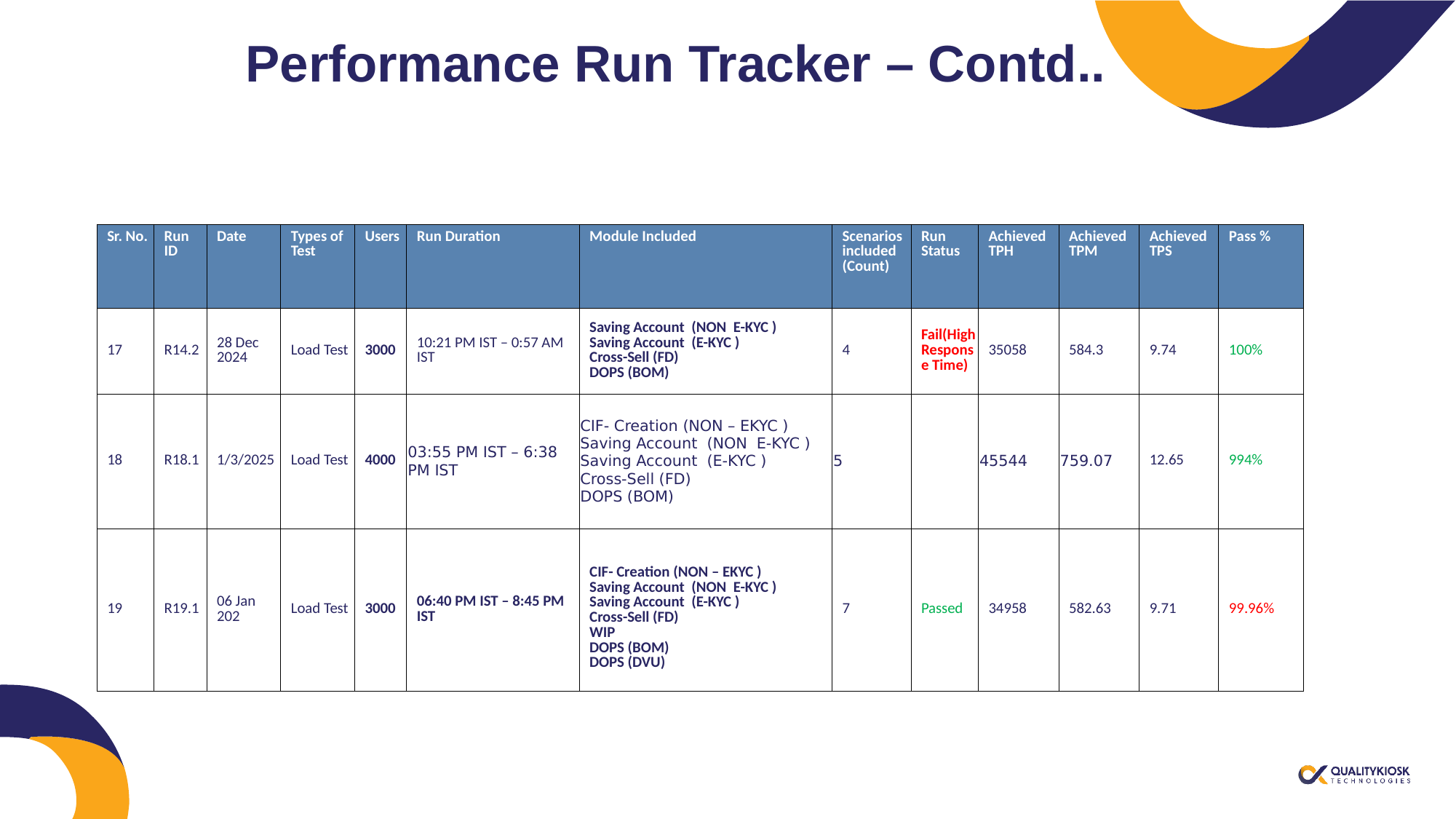

# Performance Run Tracker – Contd..
|  | Sr. No. | Run ID | Date | Types of Test | Users | Run Duration | Module Included | Scenarios included (Count) | Run Status | Achieved TPH | Achieved TPM | Achieved TPS | Pass % |  |  |
| --- | --- | --- | --- | --- | --- | --- | --- | --- | --- | --- | --- | --- | --- | --- | --- |
|  |  |  |  |  |  |  |  |  |  |  |  |  |  |  |  |
|  | 17 | R14.2 | 28 Dec 2024 | Load Test | 3000 | 10:21 PM IST – 0:57 AM IST | Saving Account  (NON  E-KYC ) Saving Account  (E-KYC ) Cross-Sell (FD) DOPS (BOM) | 4 | Fail(High Response Time) | 35058 | 584.3 | 9.74 | 100% |  |  |
|  | 18 | R18.1 | 1/3/2025 | Load Test | 4000 | 03:55 PM IST – 6:38 PM IST | CIF- Creation (NON – EKYC ) Saving Account  (NON  E-KYC ) Saving Account  (E-KYC ) Cross-Sell (FD) DOPS (BOM) | 5 |  | 45544 | 759.07 | 12.65 | 994% |  |  |
|  | 19 | R19.1 | 06 Jan 202 | Load Test | 3000 | 06:40 PM IST – 8:45 PM IST | CIF- Creation (NON – EKYC ) Saving Account  (NON  E-KYC ) Saving Account  (E-KYC ) Cross-Sell (FD) WIP DOPS (BOM) DOPS (DVU) | 7 | Passed | 34958 | 582.63 | 9.71 | 99.96% |  |  |